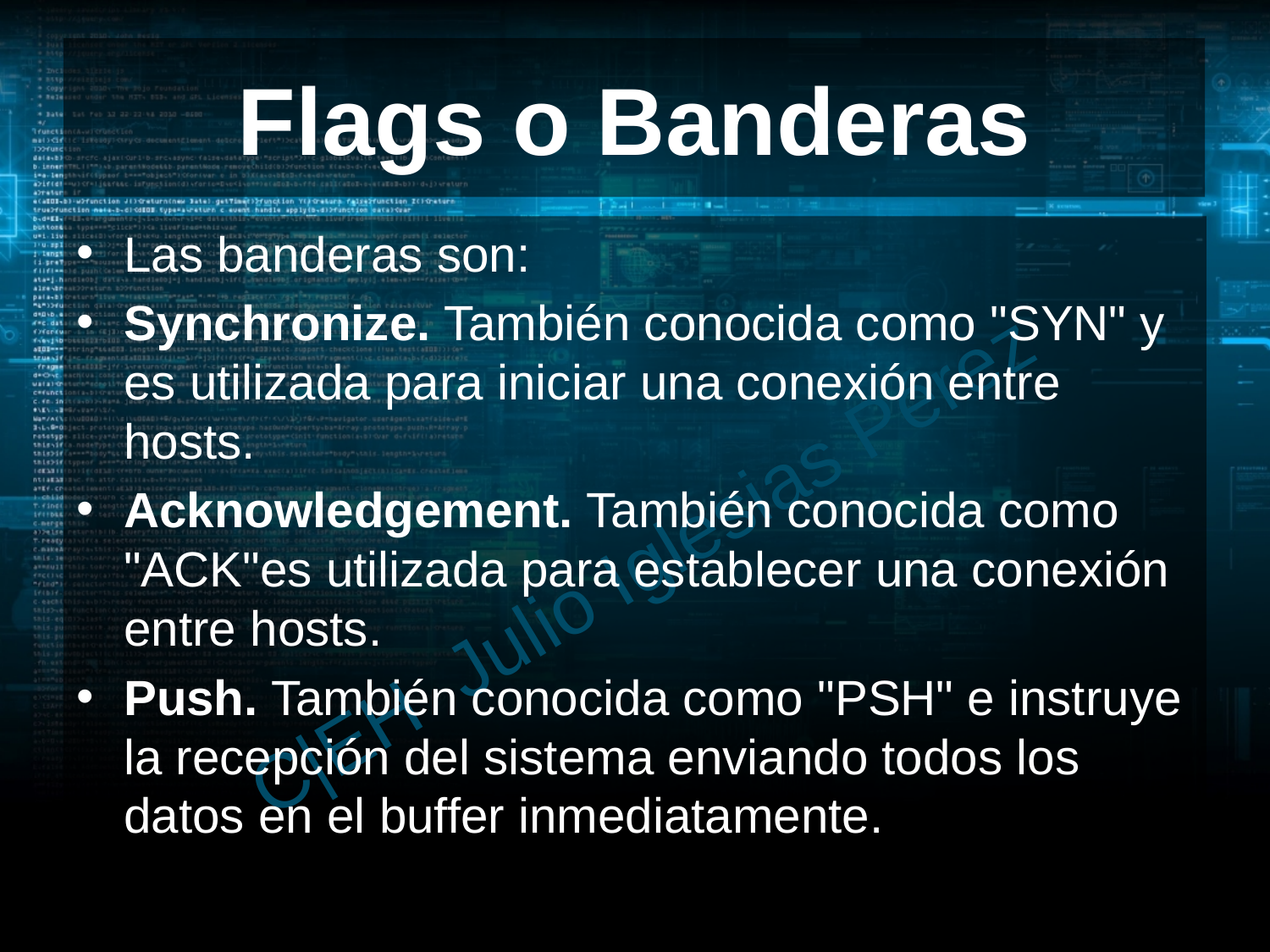

# Flags o Banderas
Las banderas son:
Synchronize. También conocida como "SYN" y es utilizada para iniciar una conexión entre hosts.
Acknowledgement. También conocida como "ACK"es utilizada para establecer una conexión entre hosts.
Push. También conocida como "PSH" e instruye la recepción del sistema enviando todos los datos en el buffer inmediatamente.
C|EH  Julio Iglesias Pérez